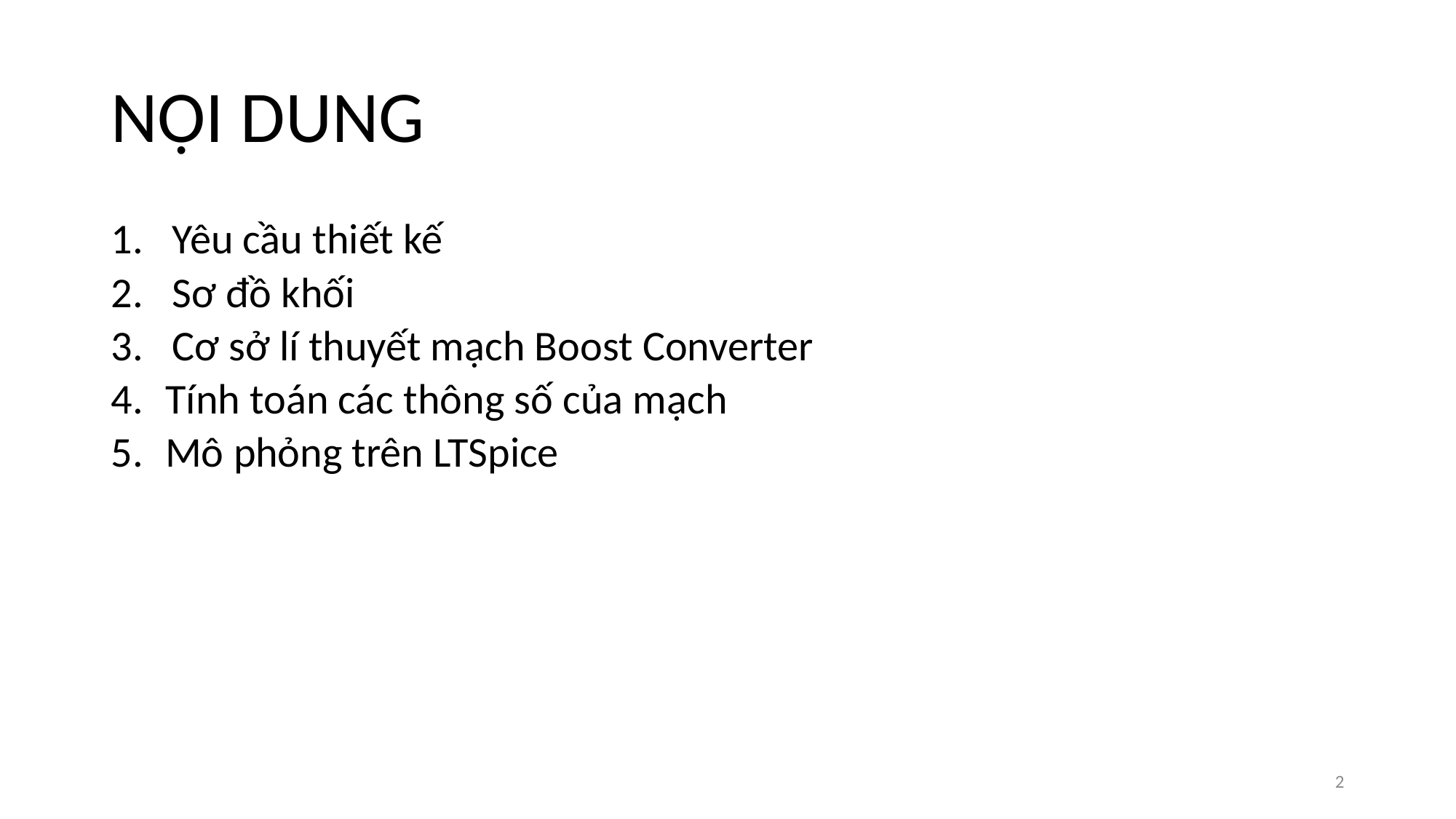

NỘI DUNG
Yêu cầu thiết kế
Sơ đồ khối
Cơ sở lí thuyết mạch Boost Converter
Tính toán các thông số của mạch
Mô phỏng trên LTSpice

2